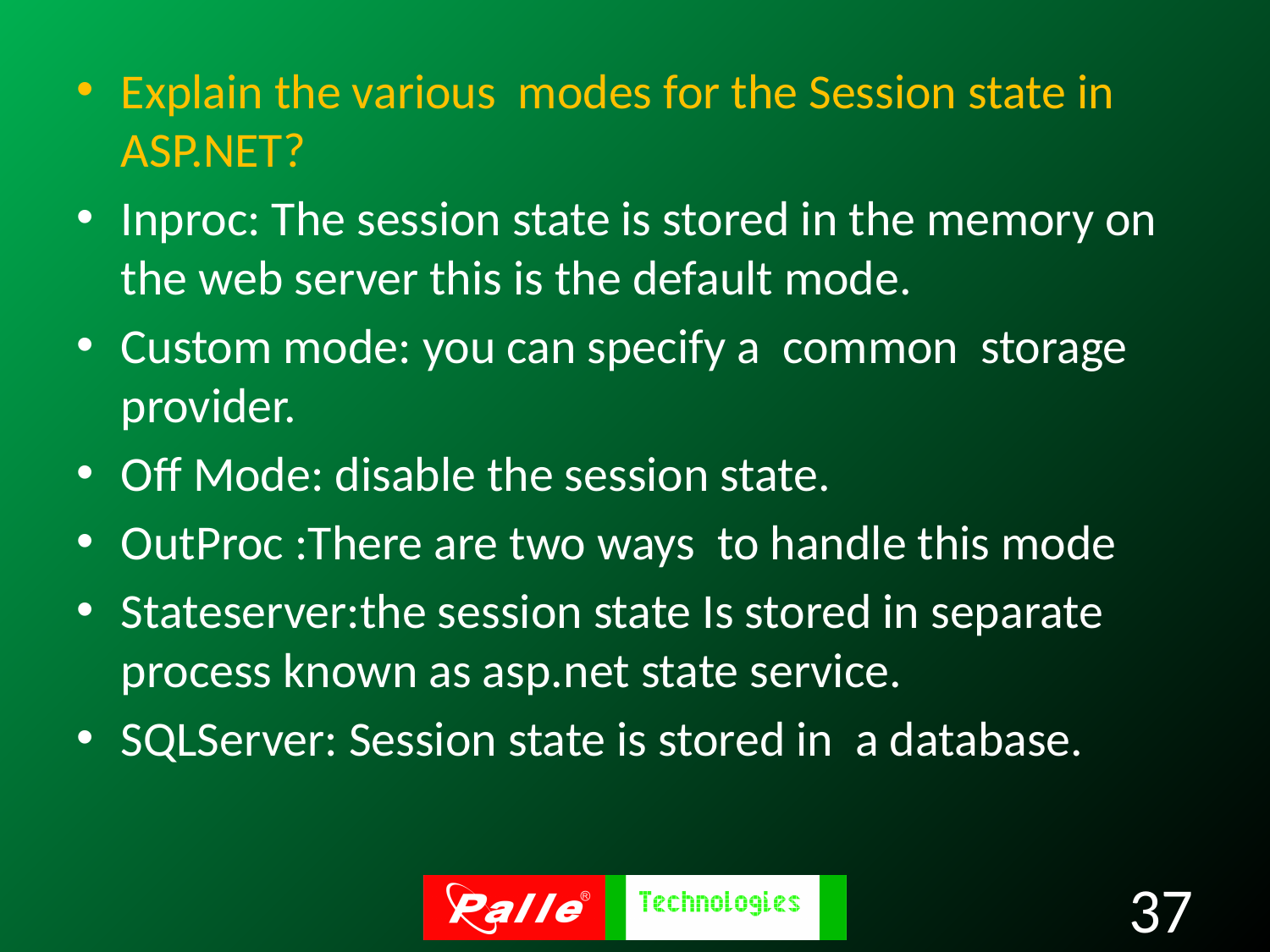

Explain the various  modes for the Session state in ASP.NET?
Inproc: The session state is stored in the memory on the web server this is the default mode.
Custom mode: you can specify a  common  storage provider.
Off Mode: disable the session state.
OutProc :There are two ways  to handle this mode
Stateserver:the session state Is stored in separate process known as asp.net state service.
SQLServer: Session state is stored in  a database.

37